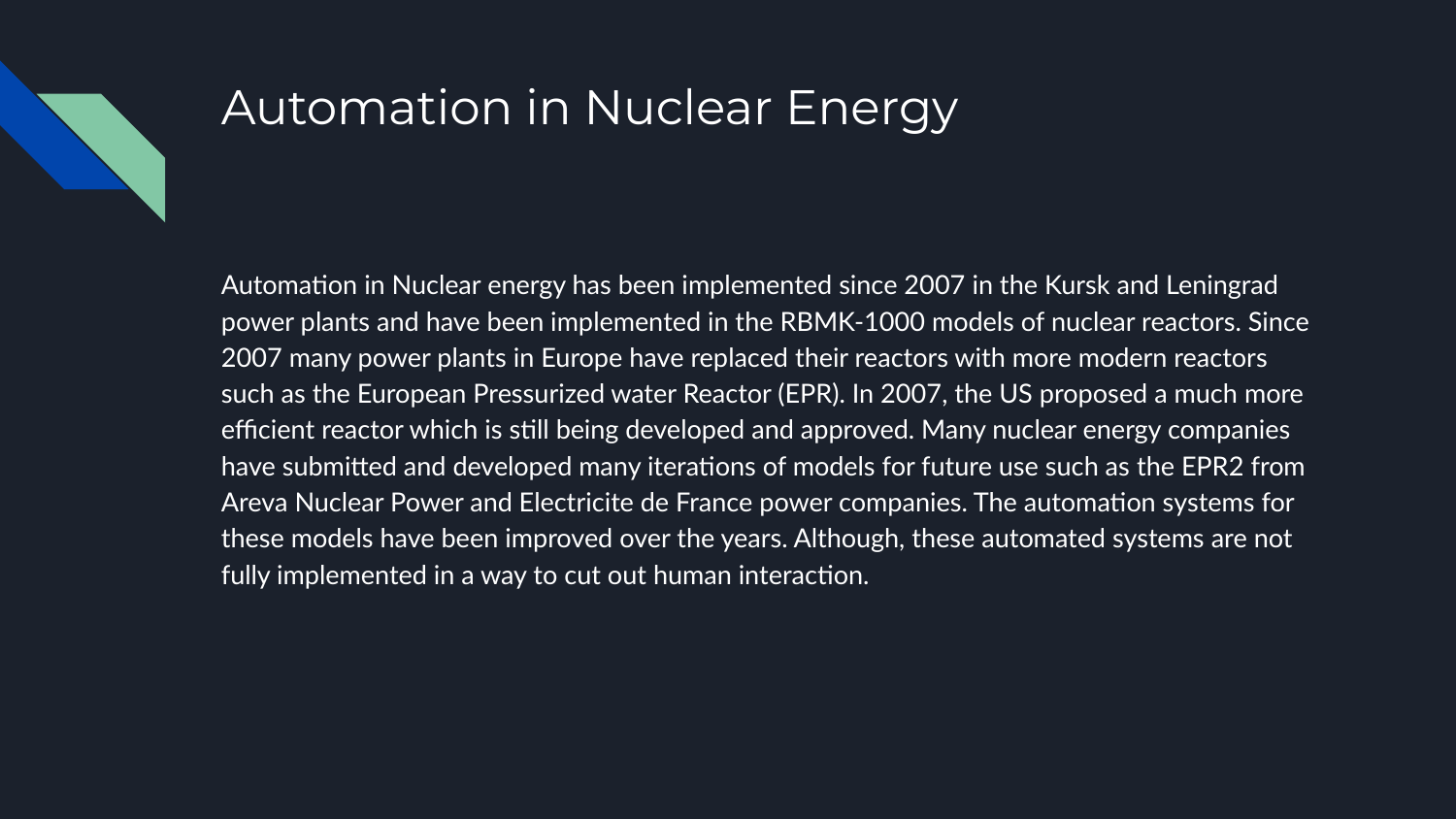

# Automation in Nuclear Energy
Automation in Nuclear energy has been implemented since 2007 in the Kursk and Leningrad power plants and have been implemented in the RBMK-1000 models of nuclear reactors. Since 2007 many power plants in Europe have replaced their reactors with more modern reactors such as the European Pressurized water Reactor (EPR). In 2007, the US proposed a much more efficient reactor which is still being developed and approved. Many nuclear energy companies have submitted and developed many iterations of models for future use such as the EPR2 from Areva Nuclear Power and Electricite de France power companies. The automation systems for these models have been improved over the years. Although, these automated systems are not fully implemented in a way to cut out human interaction.